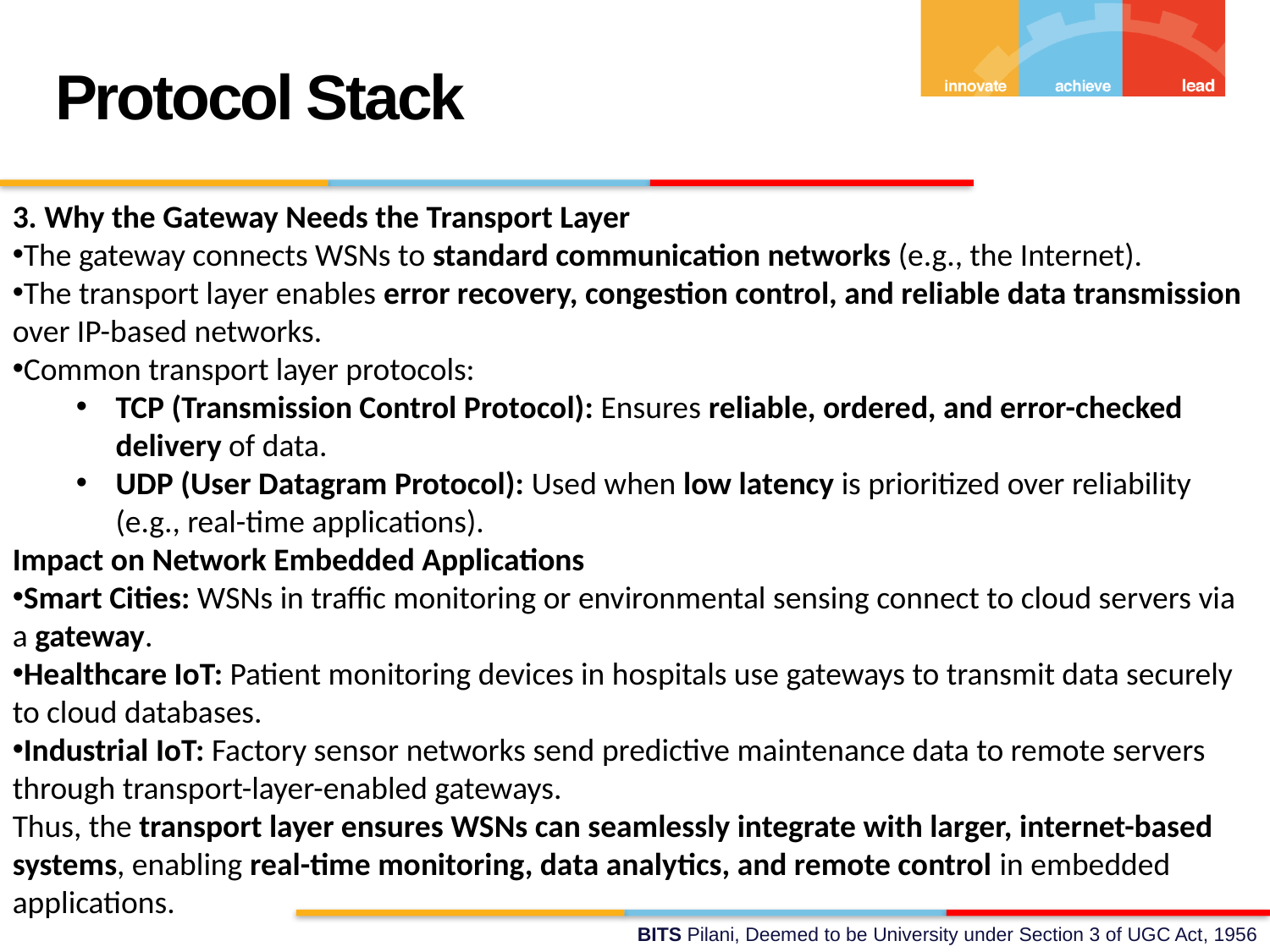

Protocol Stack
3. Why the Gateway Needs the Transport Layer
The gateway connects WSNs to standard communication networks (e.g., the Internet).
The transport layer enables error recovery, congestion control, and reliable data transmission over IP-based networks.
Common transport layer protocols:
TCP (Transmission Control Protocol): Ensures reliable, ordered, and error-checked delivery of data.
UDP (User Datagram Protocol): Used when low latency is prioritized over reliability (e.g., real-time applications).
Impact on Network Embedded Applications
Smart Cities: WSNs in traffic monitoring or environmental sensing connect to cloud servers via a gateway.
Healthcare IoT: Patient monitoring devices in hospitals use gateways to transmit data securely to cloud databases.
Industrial IoT: Factory sensor networks send predictive maintenance data to remote servers through transport-layer-enabled gateways.
Thus, the transport layer ensures WSNs can seamlessly integrate with larger, internet-based systems, enabling real-time monitoring, data analytics, and remote control in embedded applications.